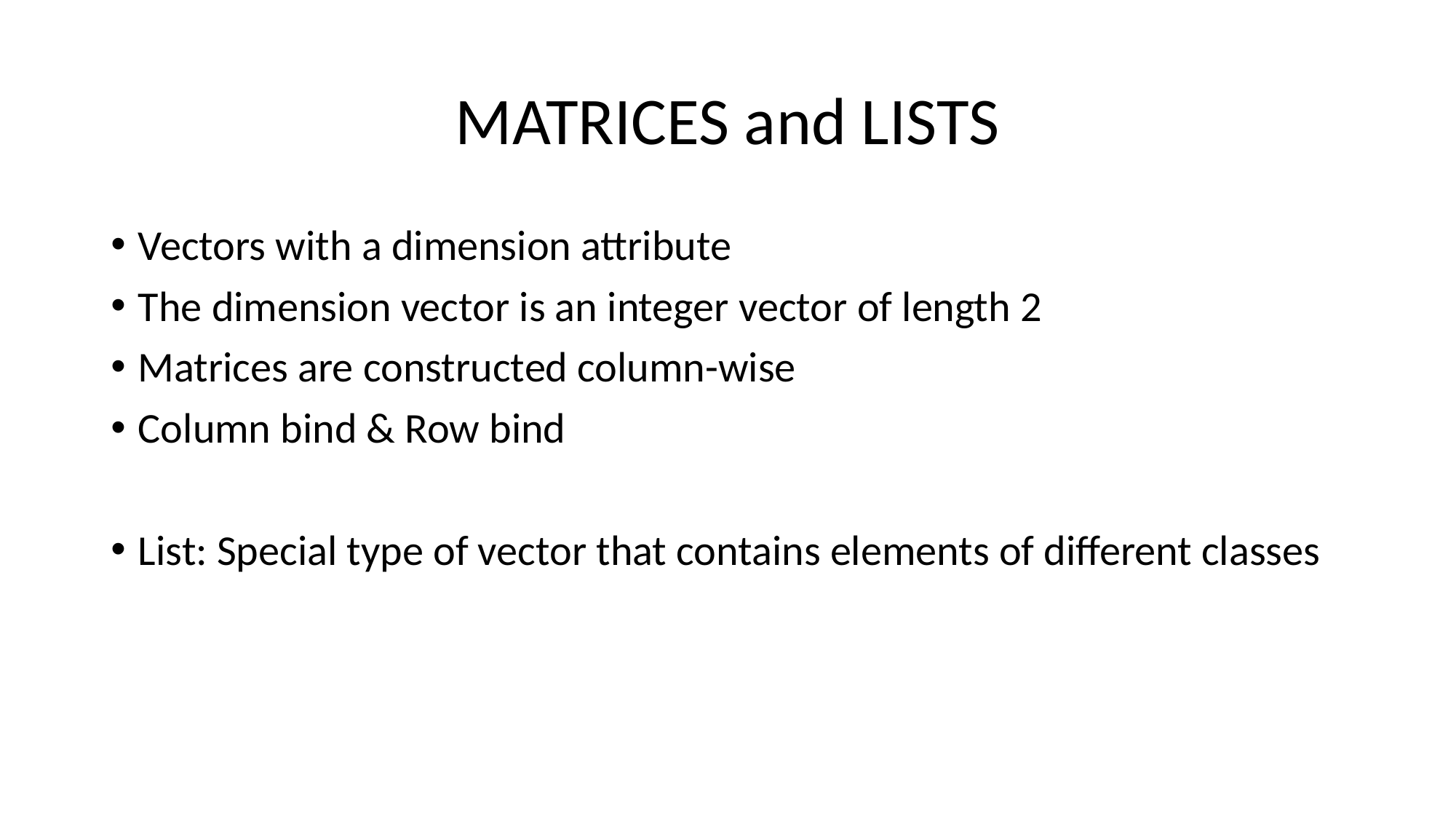

# MATRICES and LISTS
Vectors with a dimension attribute
The dimension vector is an integer vector of length 2
Matrices are constructed column-wise
Column bind & Row bind

List: Special type of vector that contains elements of different classes